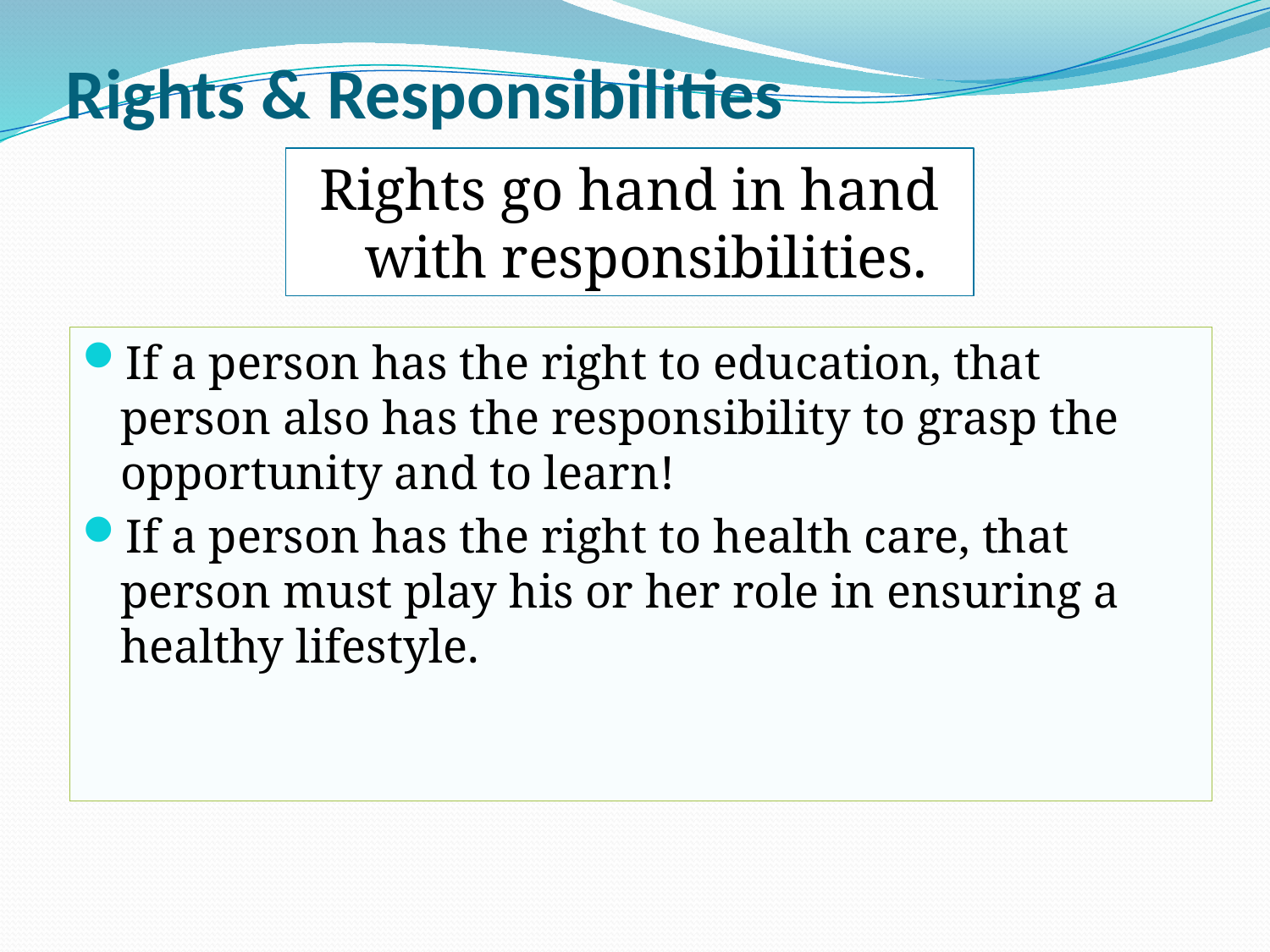

# Rights & Responsibilities
Rights go hand in hand with responsibilities.
If a person has the right to education, that person also has the responsibility to grasp the opportunity and to learn!
If a person has the right to health care, that person must play his or her role in ensuring a healthy lifestyle.